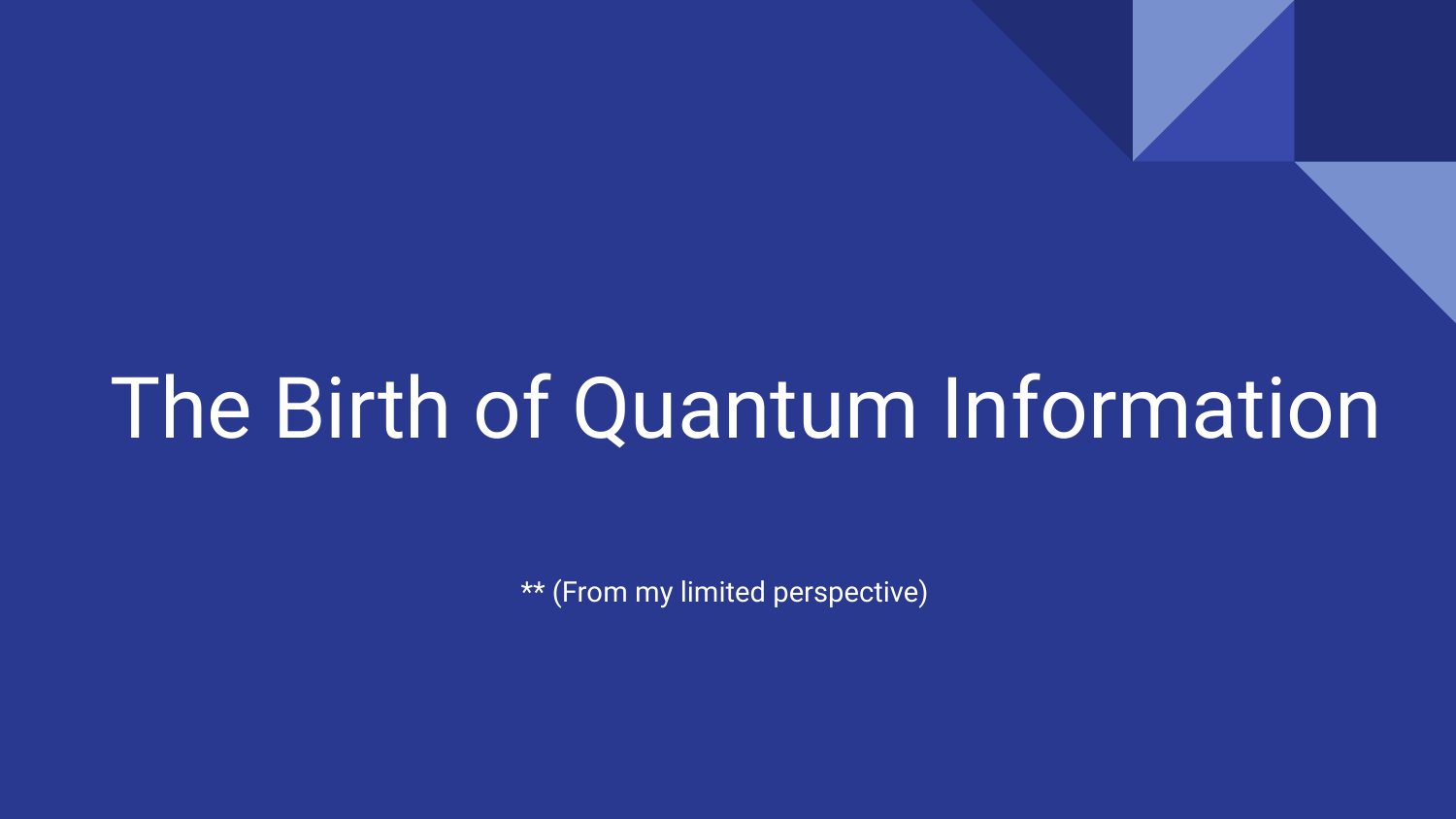

# The Birth of Quantum Information
** (From my limited perspective)